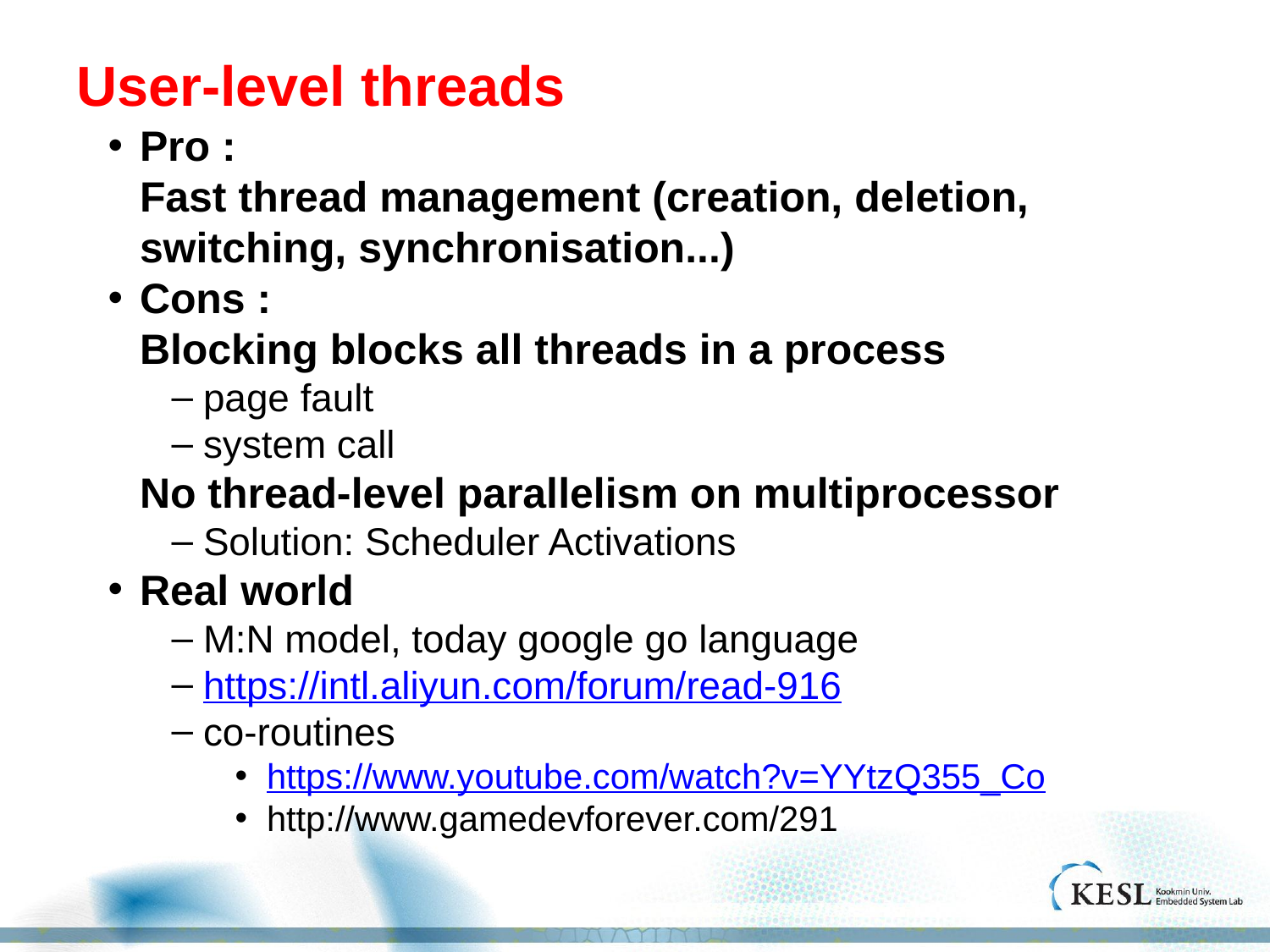

# User-level threads
Pro :
Fast thread management (creation, deletion,
switching, synchronisation...)
Cons :
Blocking blocks all threads in a process
page fault
system call
No thread-level parallelism on multiprocessor
Solution: Scheduler Activations
Real world
M:N model, today google go language
https://intl.aliyun.com/forum/read-916
co-routines
https://www.youtube.com/watch?v=YYtzQ355_Co
http://www.gamedevforever.com/291